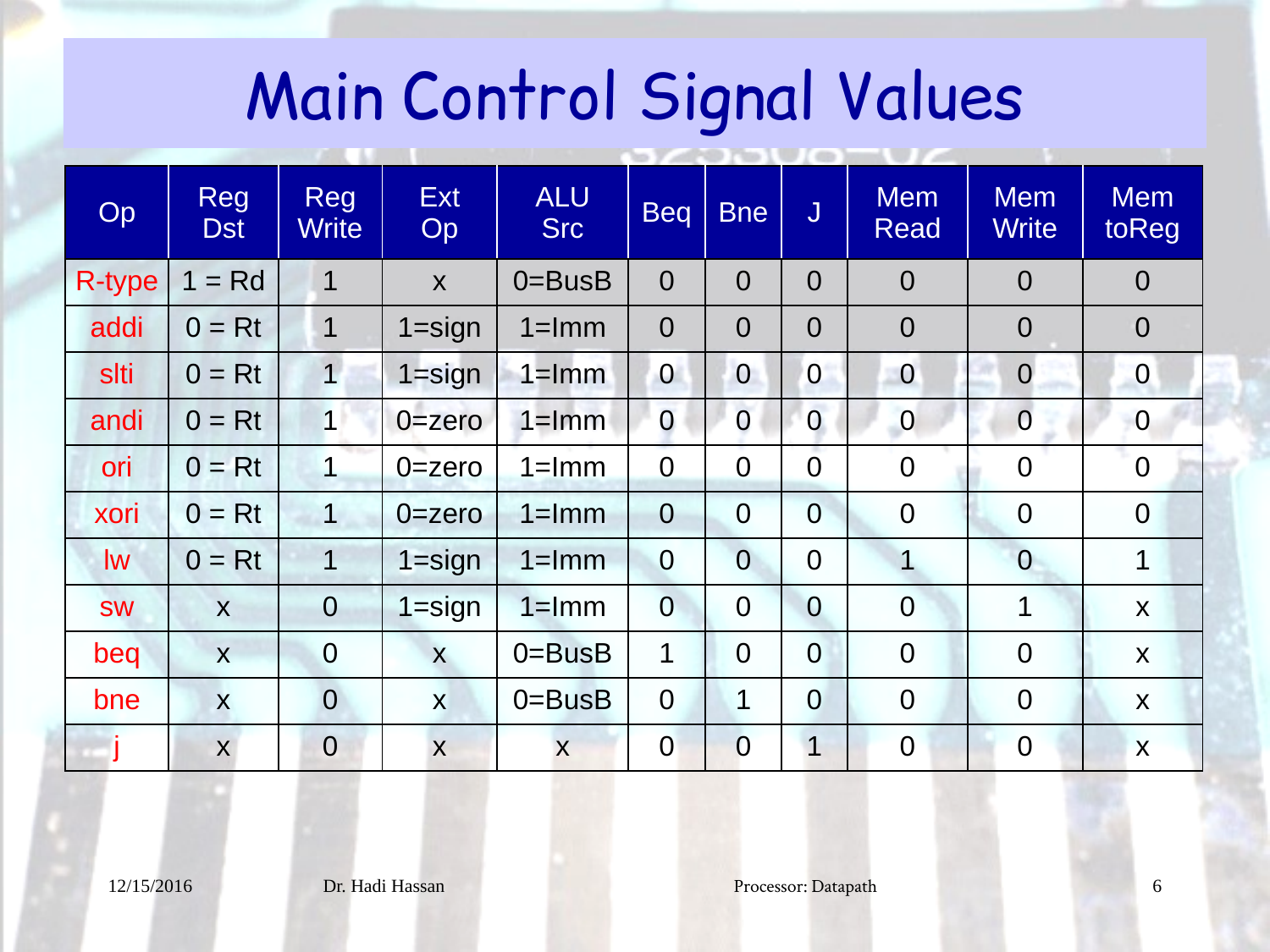

Main Control Signal Values
| Op | Reg Dst | Reg Write | Ext Op | ALU Src | Beq | Bne | J | Mem Read | Mem Write | Mem toReg |
| --- | --- | --- | --- | --- | --- | --- | --- | --- | --- | --- |
| R-type | 1 = Rd | 1 | x | 0=BusB | 0 | 0 | 0 | 0 | 0 | 0 |
| addi | 0 = Rt | 1 | 1=sign | 1=Imm | 0 | 0 | 0 | 0 | 0 | 0 |
| slti | 0 = Rt | 1 | 1=sign | 1=Imm | 0 | 0 | 0 | 0 | 0 | 0 |
| andi | 0 = Rt | 1 | 0=zero | 1=Imm | 0 | 0 | 0 | 0 | 0 | 0 |
| ori | 0 = Rt | 1 | 0=zero | 1=Imm | 0 | 0 | 0 | 0 | 0 | 0 |
| xori | 0 = Rt | 1 | 0=zero | 1=Imm | 0 | 0 | 0 | 0 | 0 | 0 |
| lw | 0 = Rt | 1 | 1=sign | 1=Imm | 0 | 0 | 0 | 1 | 0 | 1 |
| sw | x | 0 | 1=sign | 1=Imm | 0 | 0 | 0 | 0 | 1 | x |
| beq | x | 0 | x | 0=BusB | 1 | 0 | 0 | 0 | 0 | x |
| bne | x | 0 | x | 0=BusB | 0 | 1 | 0 | 0 | 0 | x |
| j | x | 0 | x | x | 0 | 0 | 1 | 0 | 0 | x |
12/15/2016
Dr. Hadi Hassan                                                              Processor: Datapath

6